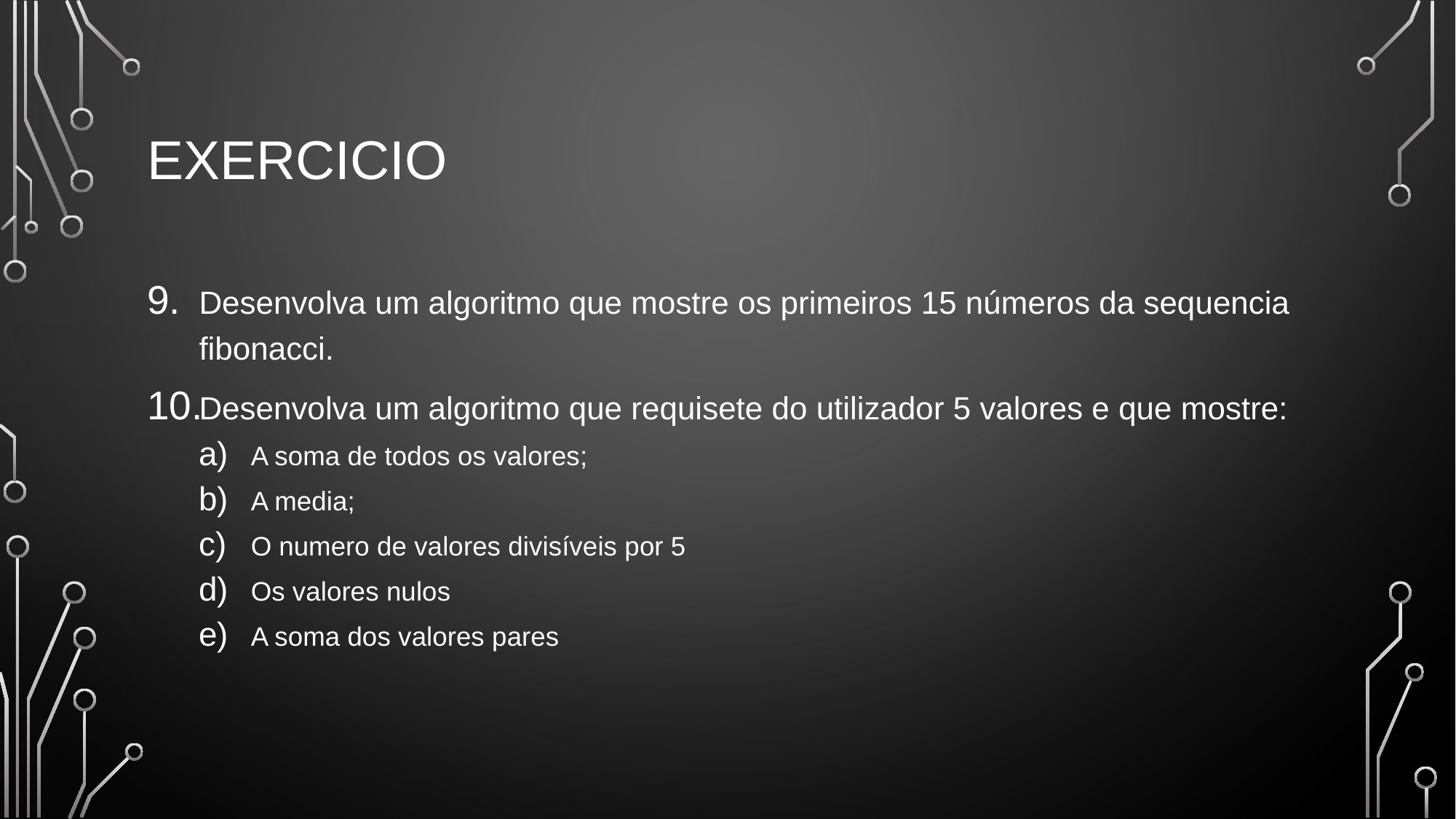

# exercicio
Desenvolva um algoritmo que mostre os primeiros 15 números da sequencia fibonacci.
Desenvolva um algoritmo que requisete do utilizador 5 valores e que mostre:
A soma de todos os valores;
A media;
O numero de valores divisíveis por 5
Os valores nulos
A soma dos valores pares